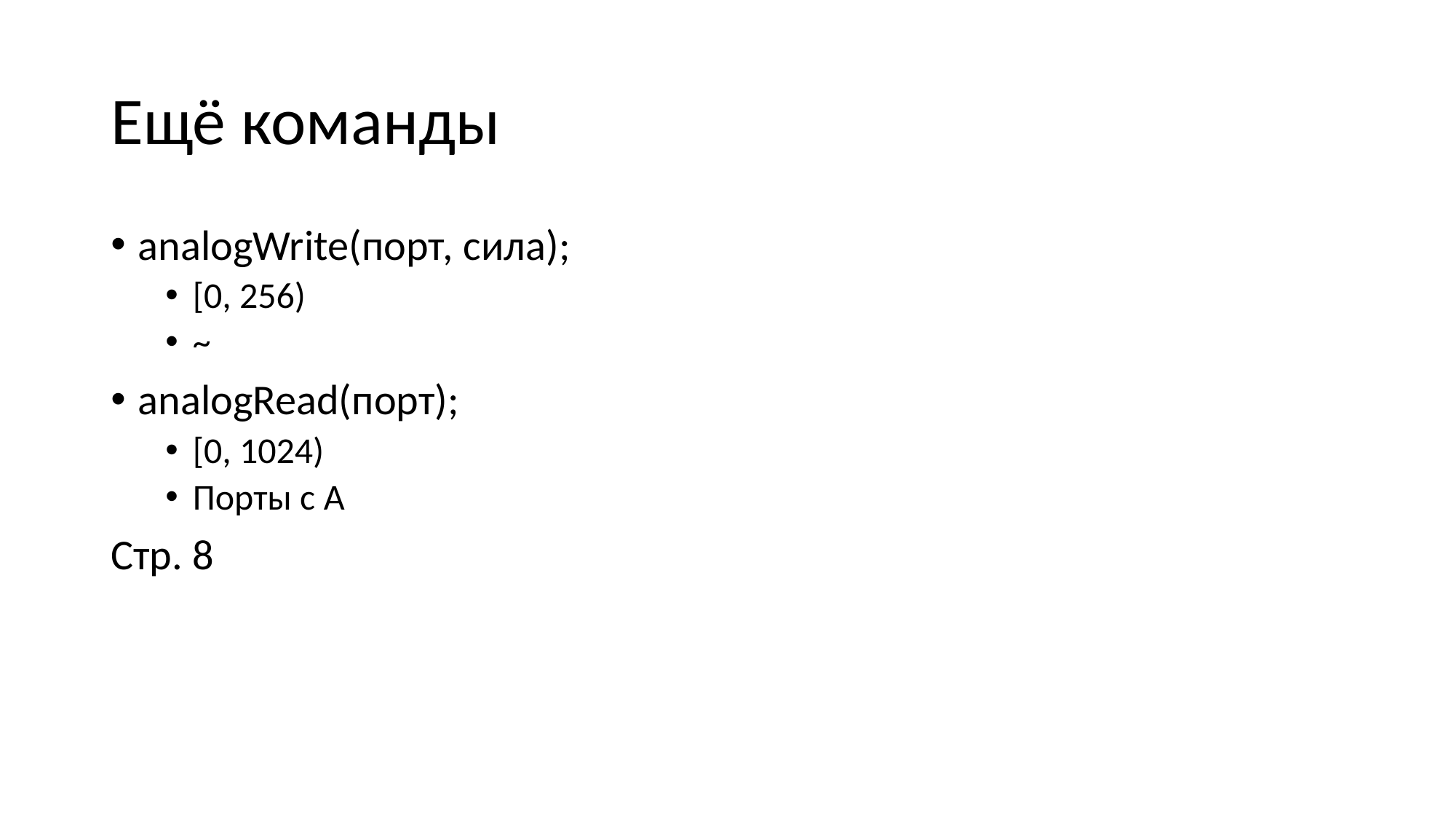

# Ещё команды
analogWrite(порт, сила);
[0, 256)
~
analogRead(порт);
[0, 1024)
Порты с A
Стр. 8